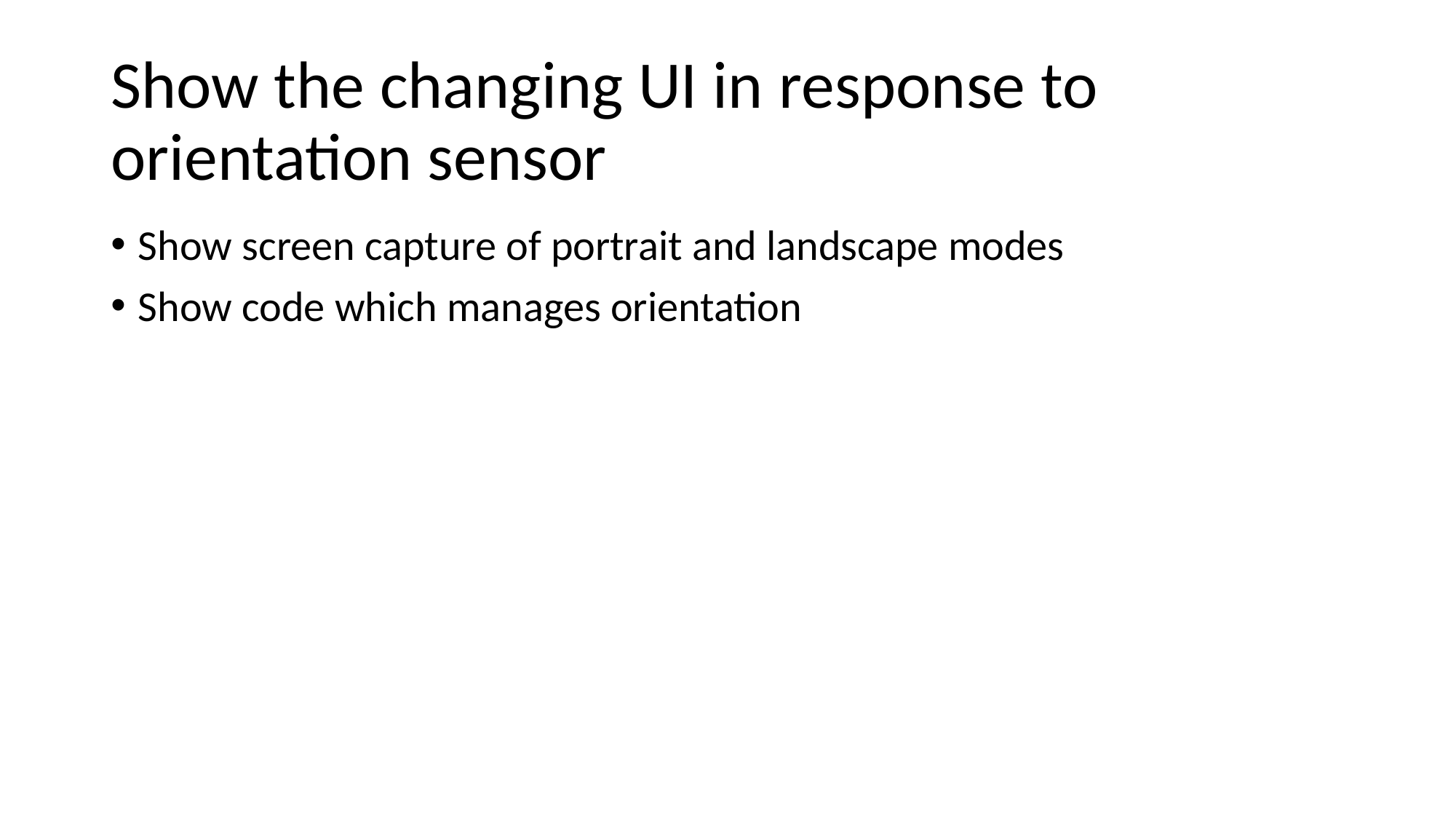

# Show the changing UI in response to orientation sensor
Show screen capture of portrait and landscape modes
Show code which manages orientation